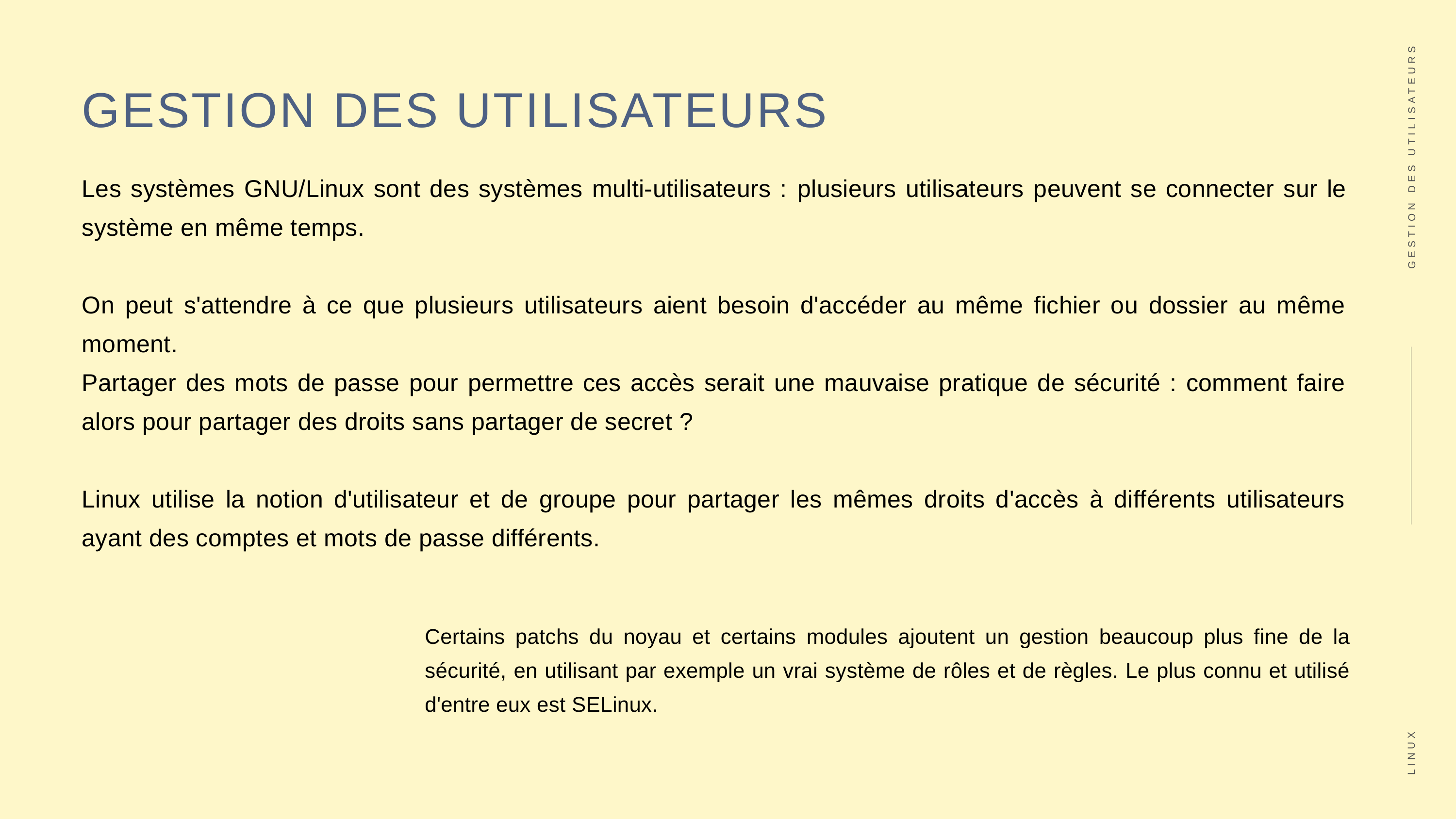

GESTION DES UTILISATEURS
Les systèmes GNU/Linux sont des systèmes multi-utilisateurs : plusieurs utilisateurs peuvent se connecter sur le système en même temps.

On peut s'attendre à ce que plusieurs utilisateurs aient besoin d'accéder au même fichier ou dossier au même moment.
Partager des mots de passe pour permettre ces accès serait une mauvaise pratique de sécurité : comment faire alors pour partager des droits sans partager de secret ?

Linux utilise la notion d'utilisateur et de groupe pour partager les mêmes droits d'accès à différents utilisateurs ayant des comptes et mots de passe différents.
GESTION DES UTILISATEURS

Certains patchs du noyau et certains modules ajoutent un gestion beaucoup plus fine de la sécurité, en utilisant par exemple un vrai système de rôles et de règles. Le plus connu et utilisé d'entre eux est SELinux.
LINUX